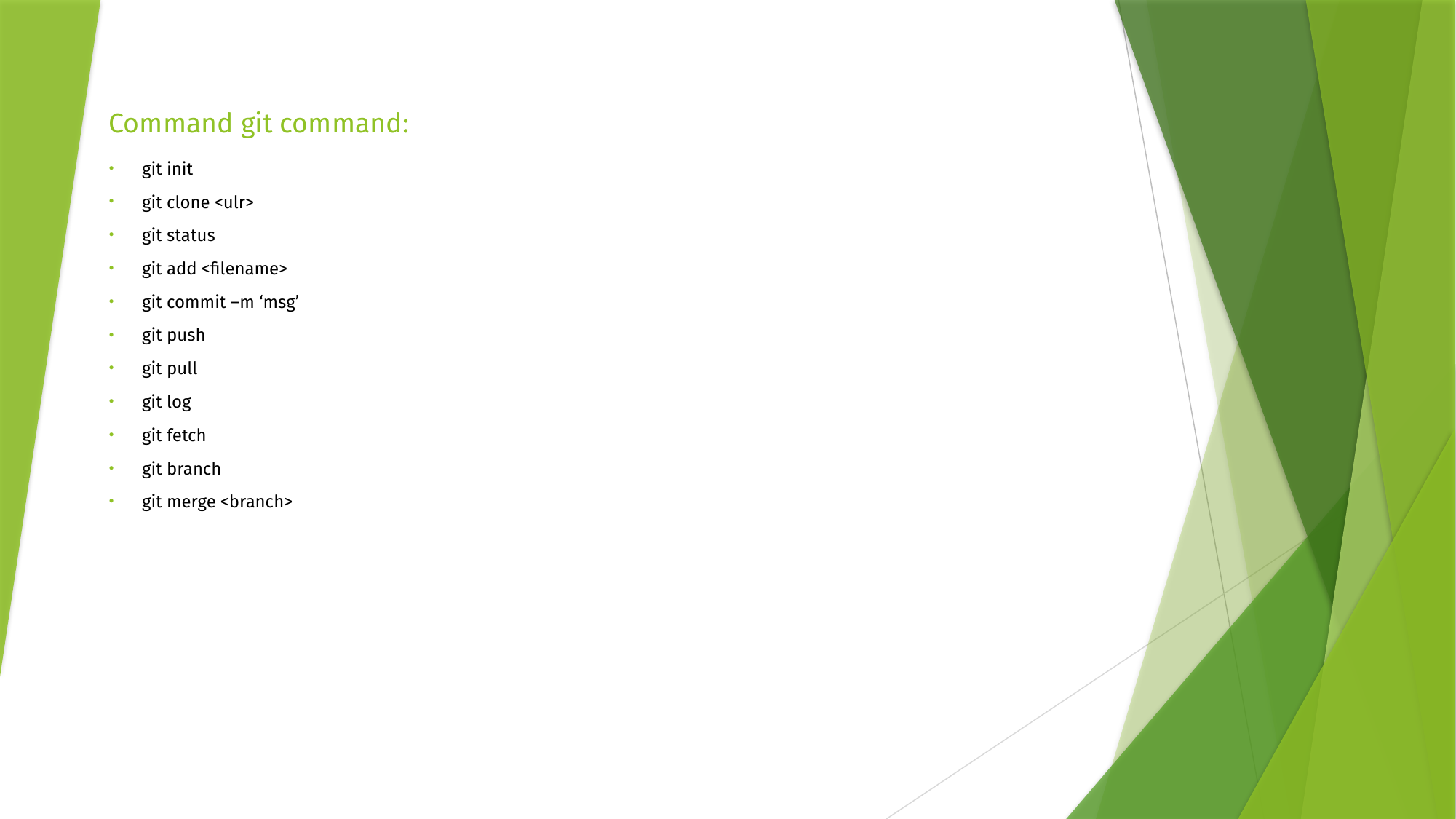

# Command git command:
git init
git clone <ulr>
git status
git add <filename>
git commit –m ‘msg’
git push
git pull
git log
git fetch
git branch
git merge <branch>